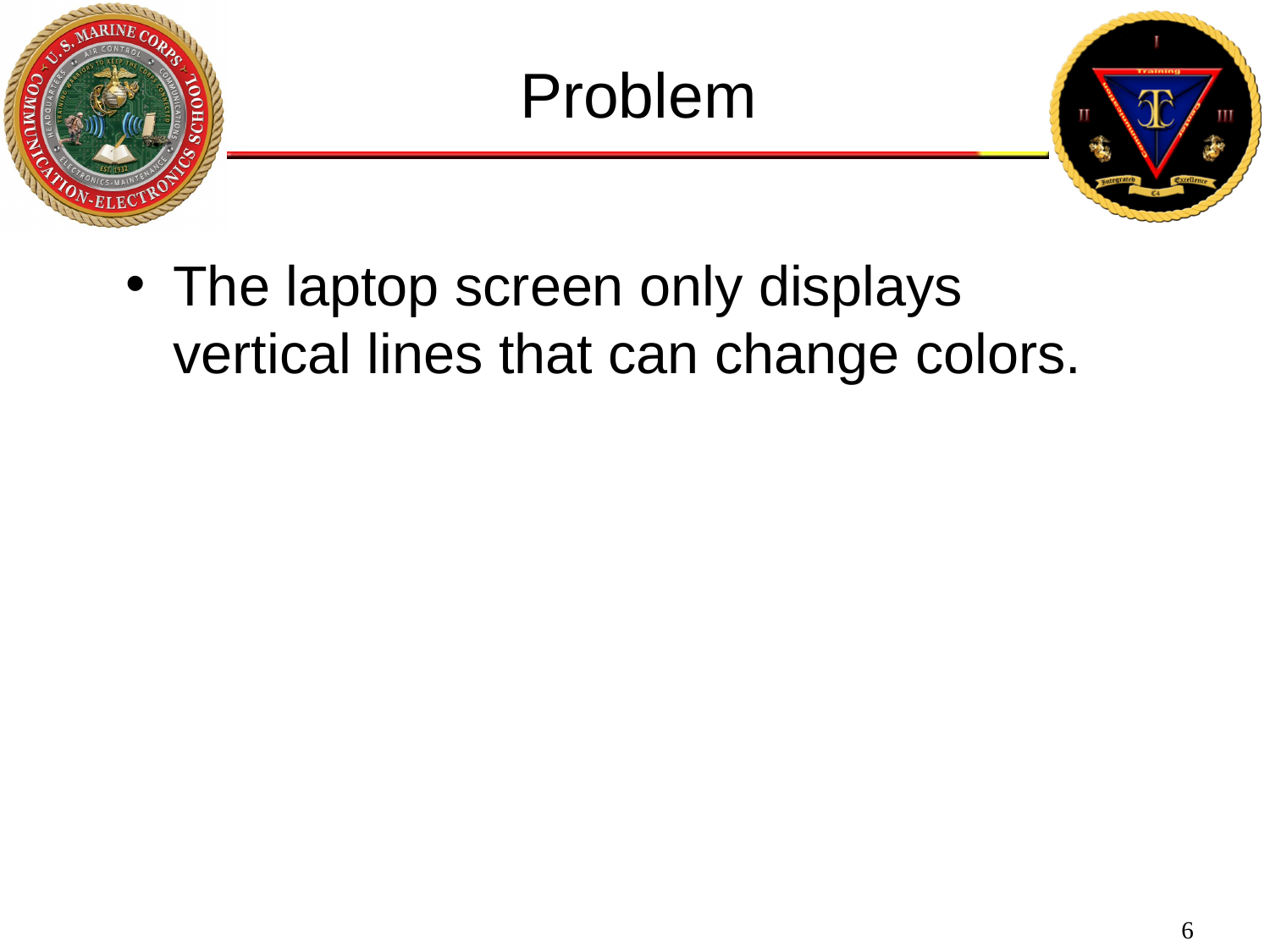

Problem
The laptop screen only displays vertical lines that can change colors.